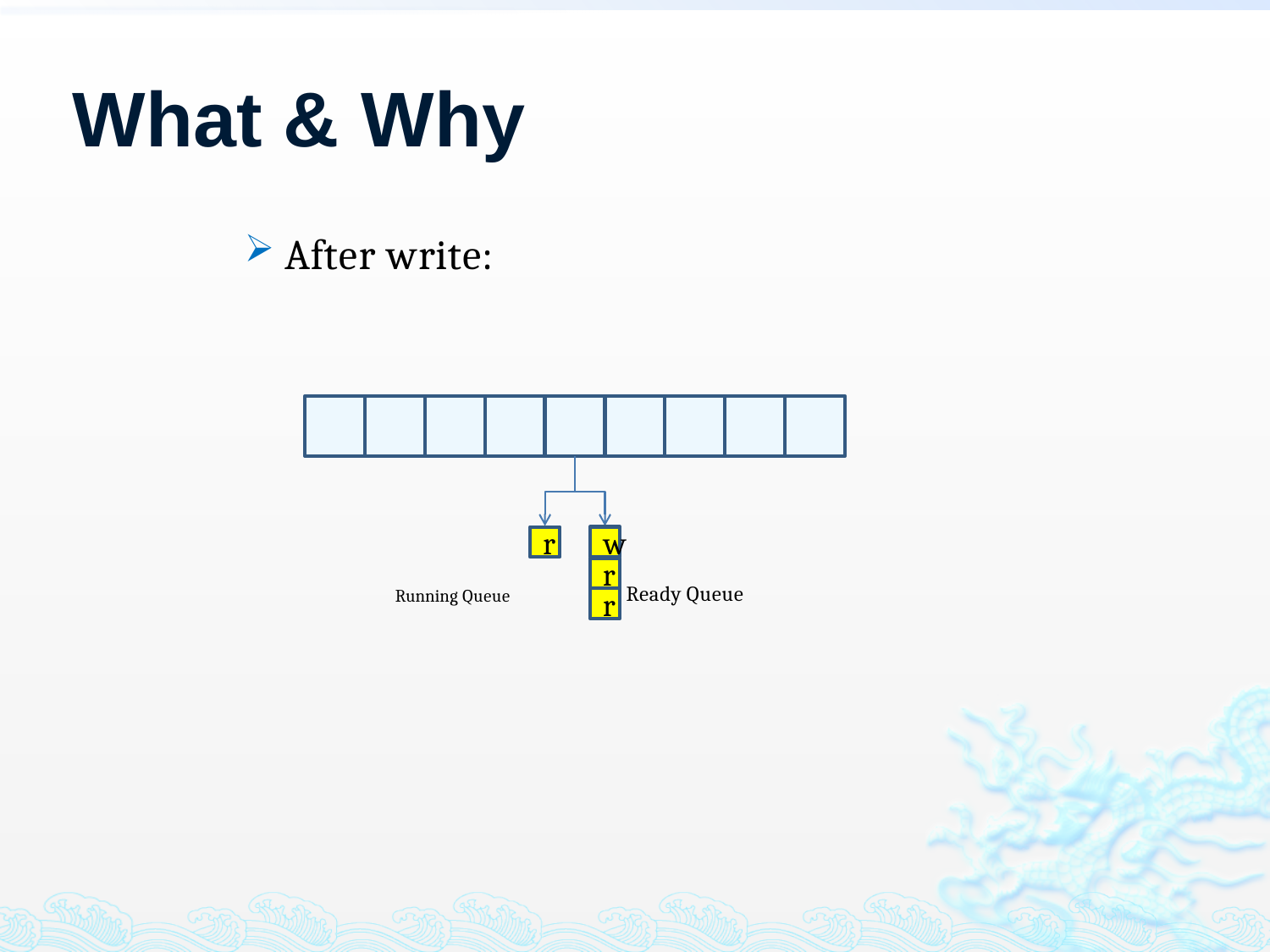

# What & Why
After write:

w
r
r
Ready Queue
Running Queue
r